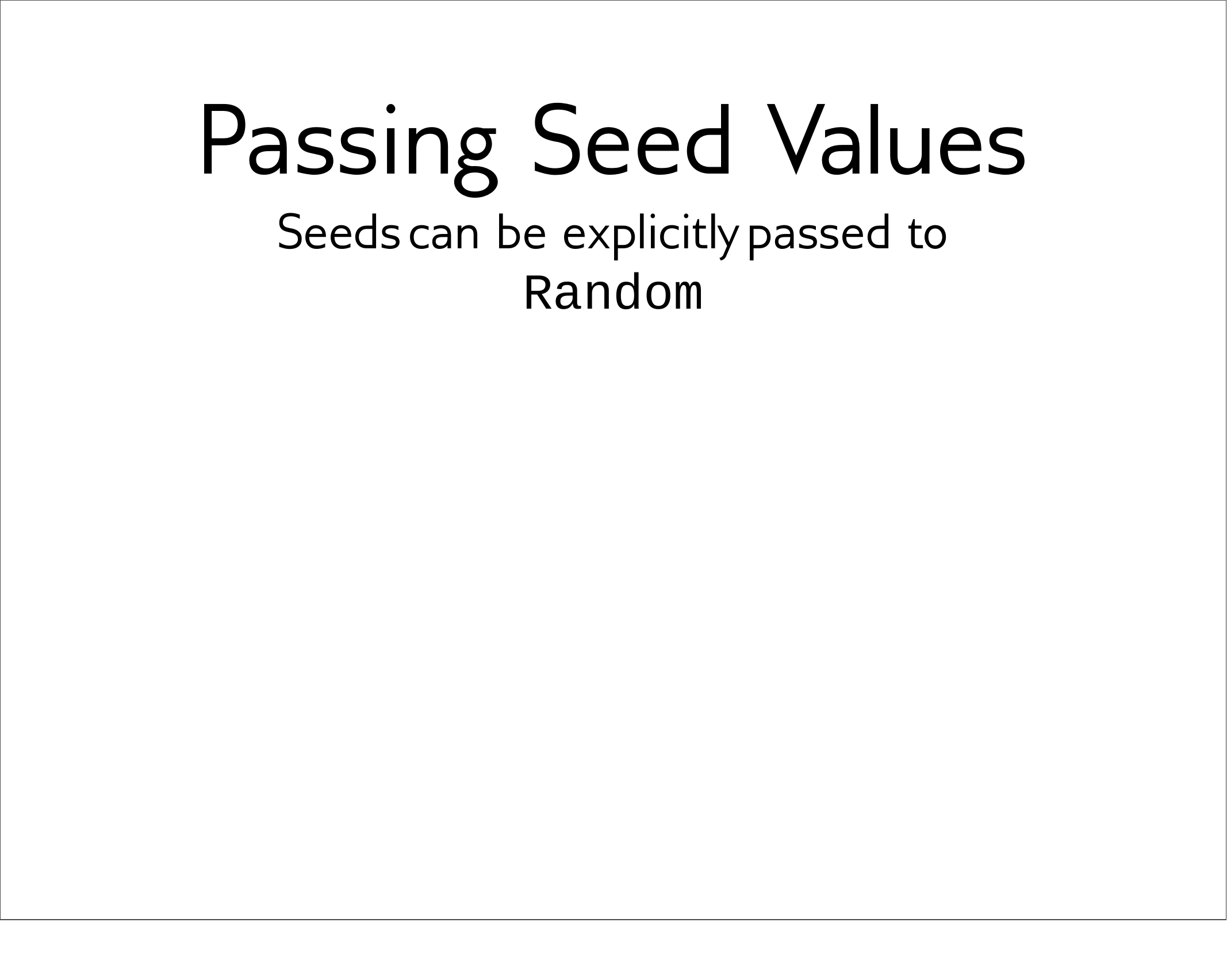

# Passing Seed Values
Seeds	can be explicitly	passed to Random